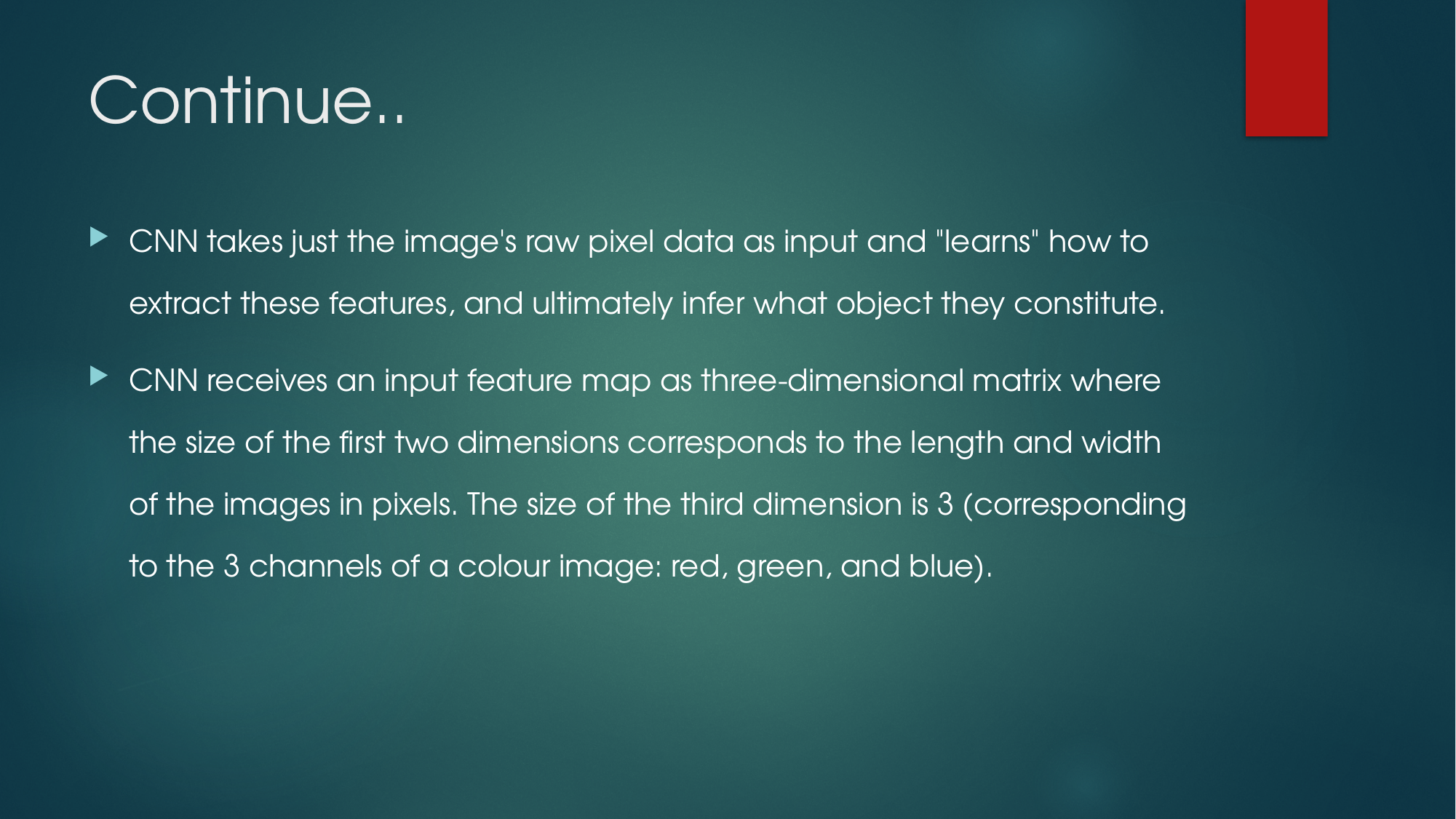

# Continue..
CNN takes just the image's raw pixel data as input and "learns" how to extract these features, and ultimately infer what object they constitute.
CNN receives an input feature map as three-dimensional matrix where the size of the first two dimensions corresponds to the length and width of the images in pixels. The size of the third dimension is 3 (corresponding to the 3 channels of a colour image: red, green, and blue).